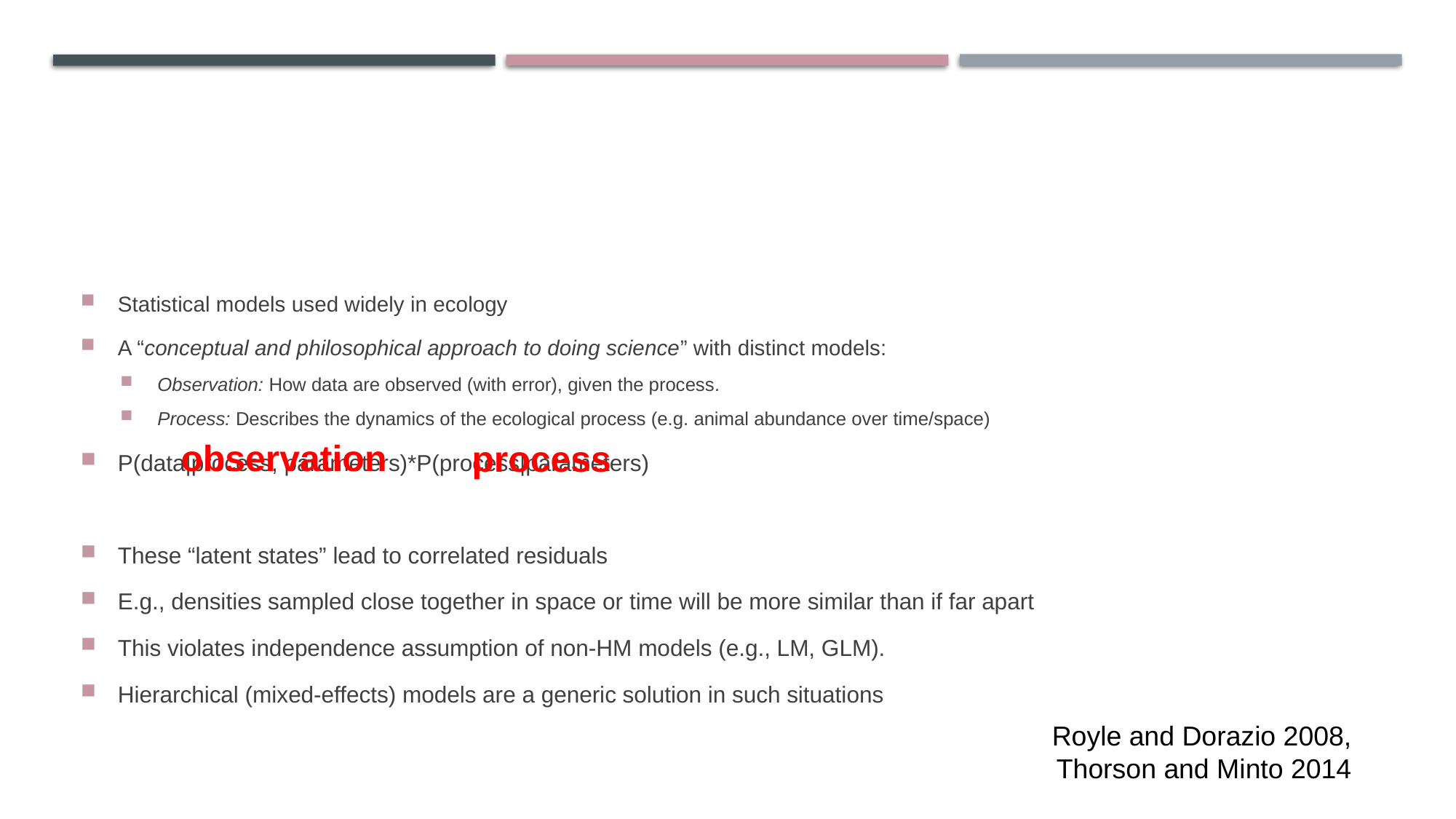

#
Statistical models used widely in ecology
A “conceptual and philosophical approach to doing science” with distinct models:
Observation: How data are observed (with error), given the process.
Process: Describes the dynamics of the ecological process (e.g. animal abundance over time/space)
P(data|process, parameters)*P(process|parameters)

These “latent states” lead to correlated residuals
E.g., densities sampled close together in space or time will be more similar than if far apart
This violates independence assumption of non-HM models (e.g., LM, GLM).
Hierarchical (mixed-effects) models are a generic solution in such situations

observation
process
Royle and Dorazio 2008, Thorson and Minto 2014